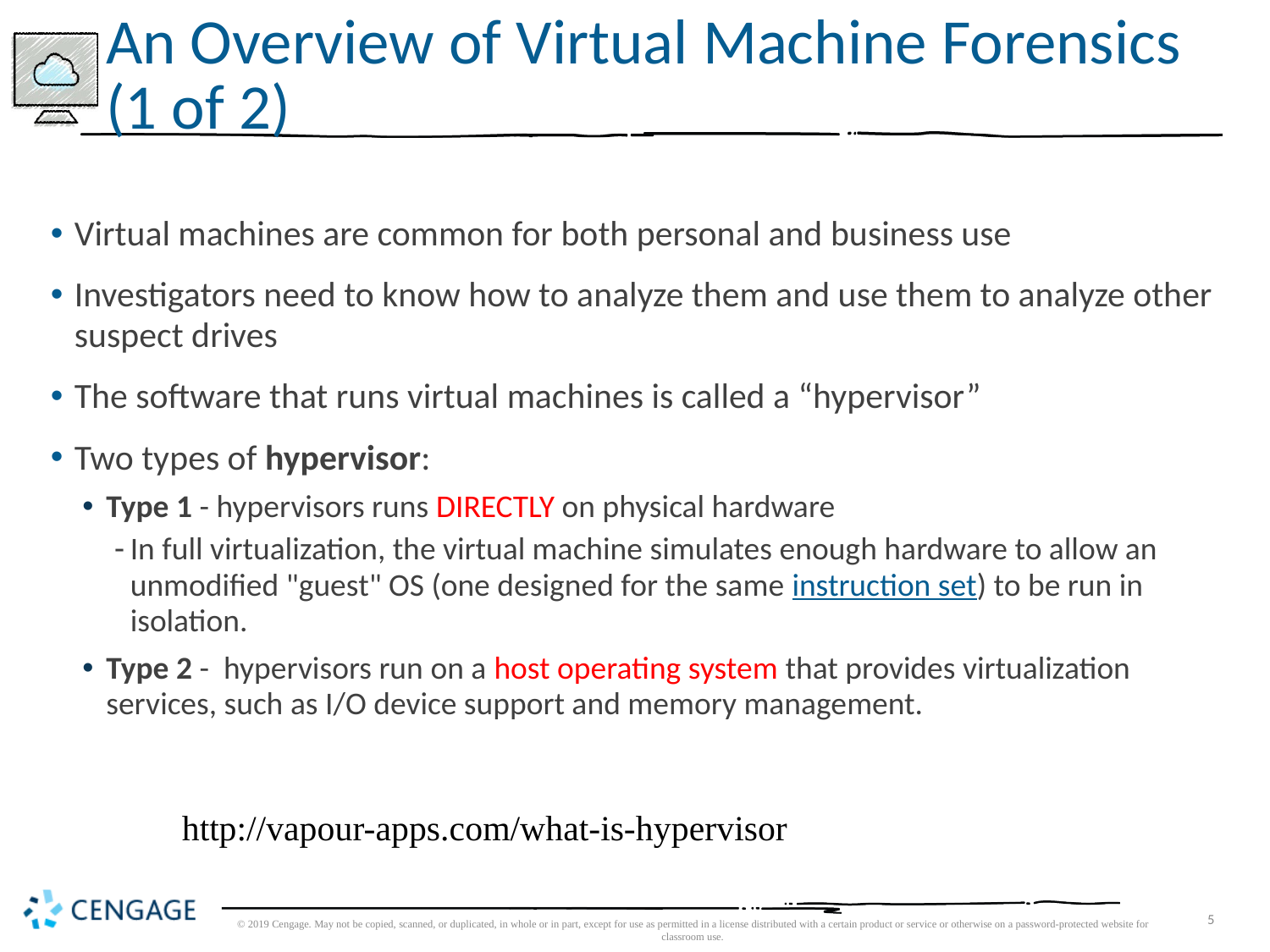

# An Overview of Virtual Machine Forensics (1 of 2)
Virtual machines are common for both personal and business use
Investigators need to know how to analyze them and use them to analyze other suspect drives
The software that runs virtual machines is called a “hypervisor”
Two types of hypervisor:
Type 1 - hypervisors runs DIRECTLY on physical hardware
In full virtualization, the virtual machine simulates enough hardware to allow an unmodified "guest" OS (one designed for the same instruction set) to be run in isolation.
Type 2 -  hypervisors run on a host operating system that provides virtualization services, such as I/O device support and memory management.

http://vapour-apps.com/what-is-hypervisor/
© 2019 Cengage. May not be copied, scanned, or duplicated, in whole or in part, except for use as permitted in a license distributed with a certain product or service or otherwise on a password-protected website for classroom use.